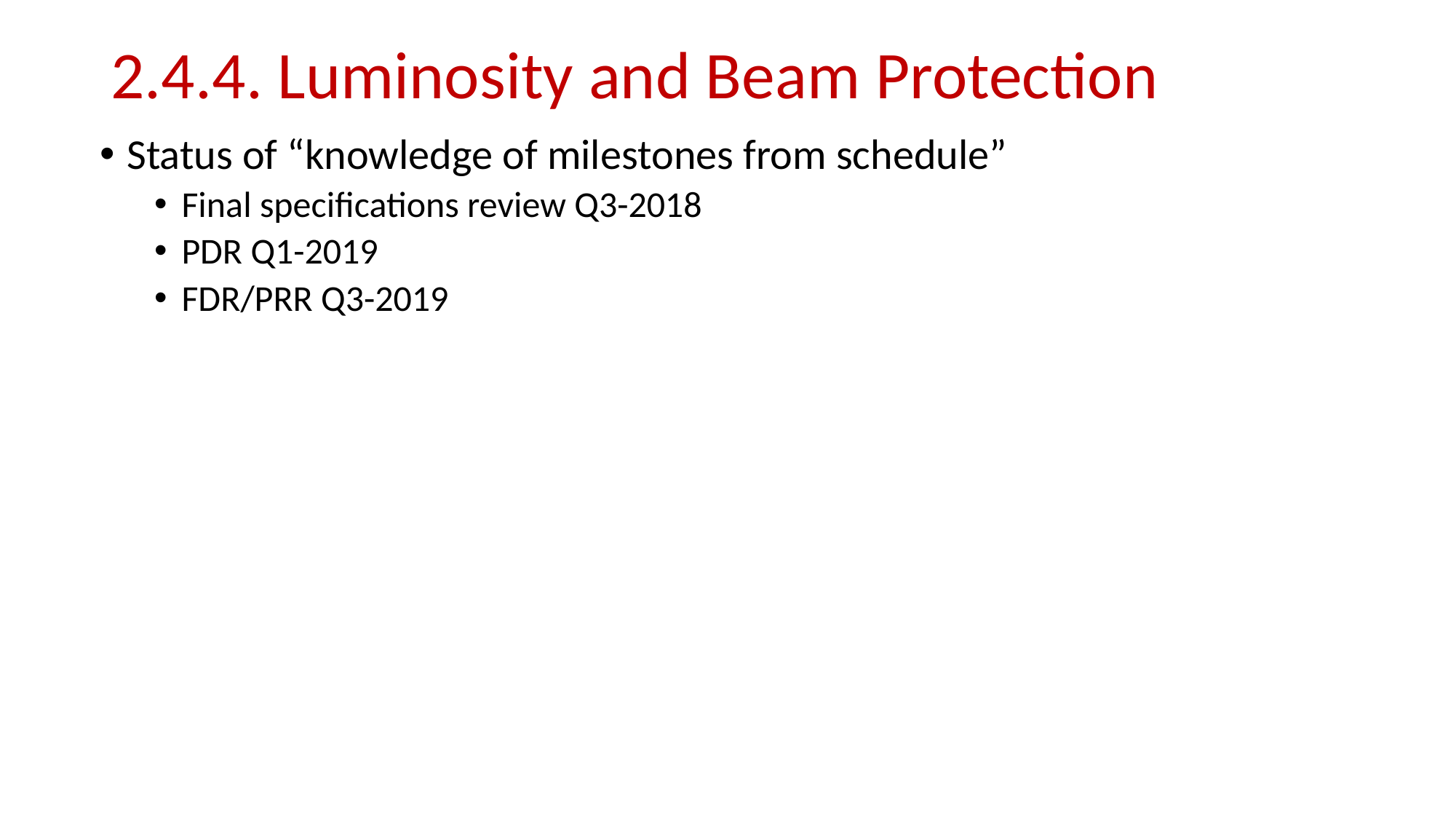

# 2.4.4. Luminosity and Beam Protection

Status of “knowledge of milestones from schedule”
Final specifications review Q3-2018
PDR Q1-2019
FDR/PRR Q3-2019